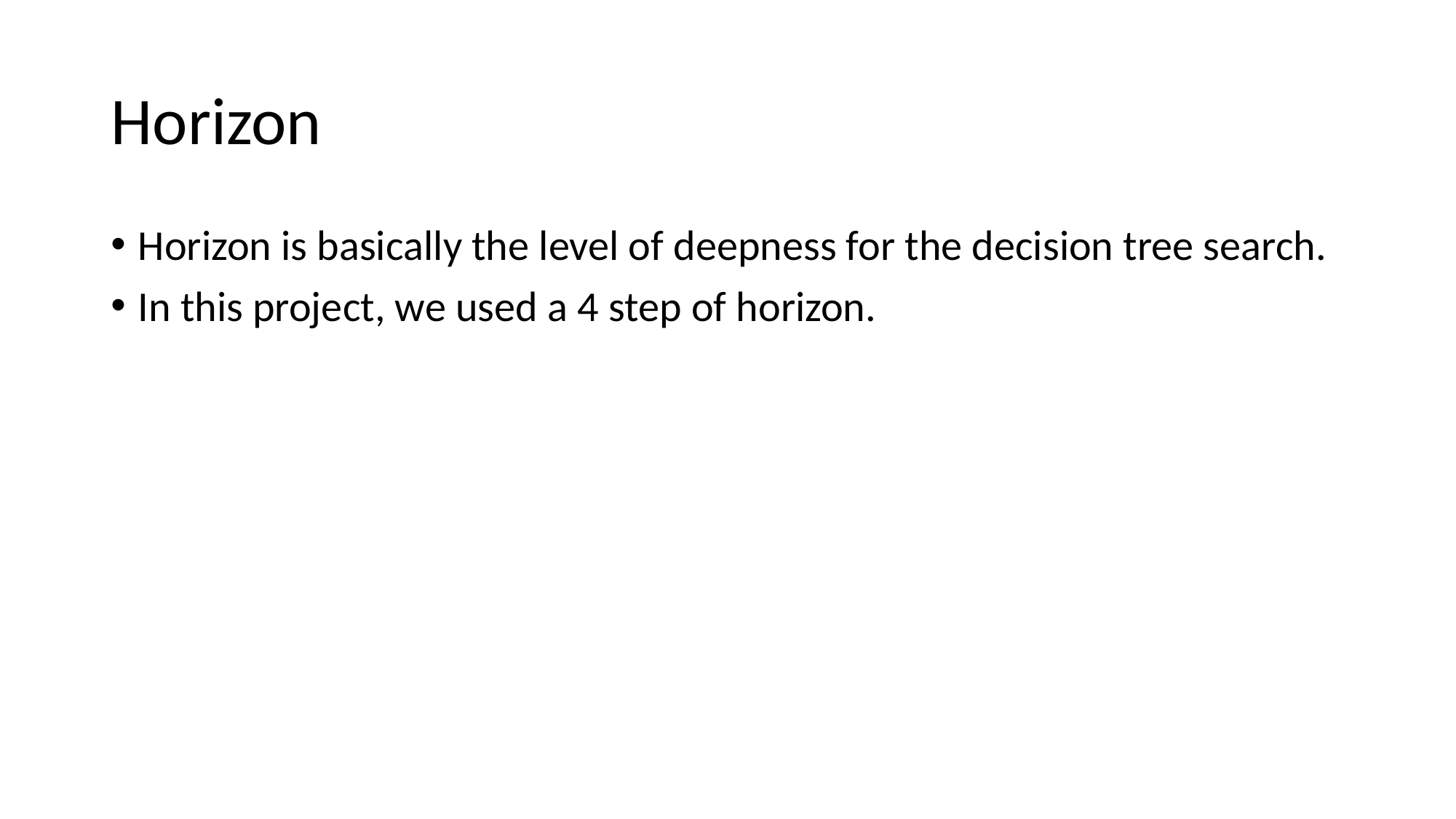

# Horizon
Horizon is basically the level of deepness for the decision tree search.
In this project, we used a 4 step of horizon.